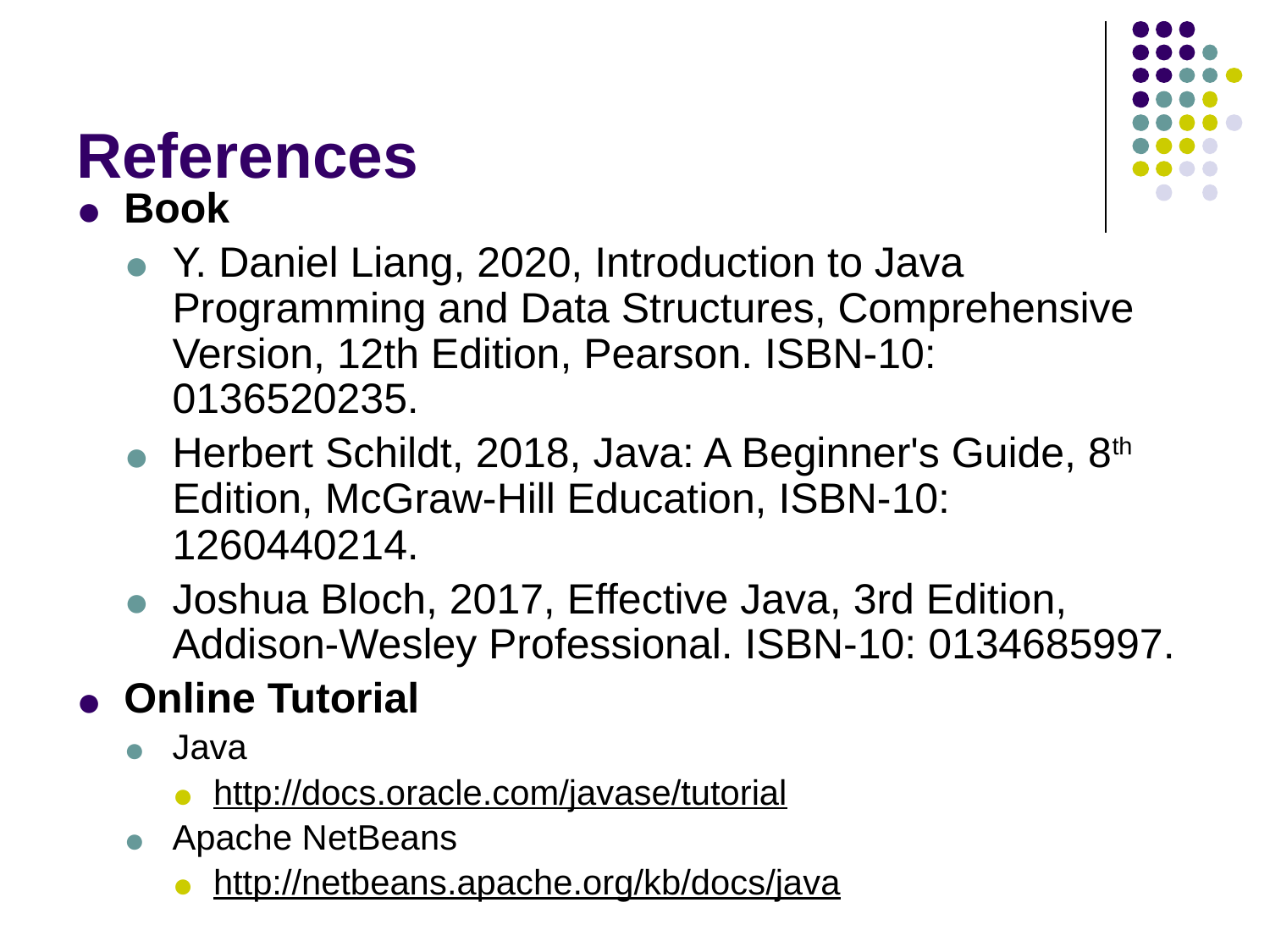

# References
Book
Y. Daniel Liang, 2020, Introduction to Java Programming and Data Structures, Comprehensive Version, 12th Edition, Pearson. ISBN-10: 0136520235.
Herbert Schildt, 2018, Java: A Beginner's Guide, 8th Edition, McGraw-Hill Education, ISBN-10: 1260440214.
Joshua Bloch, 2017, Effective Java, 3rd Edition, Addison-Wesley Professional. ISBN-10: 0134685997.
Online Tutorial
Java
http://docs.oracle.com/javase/tutorial
Apache NetBeans
http://netbeans.apache.org/kb/docs/java